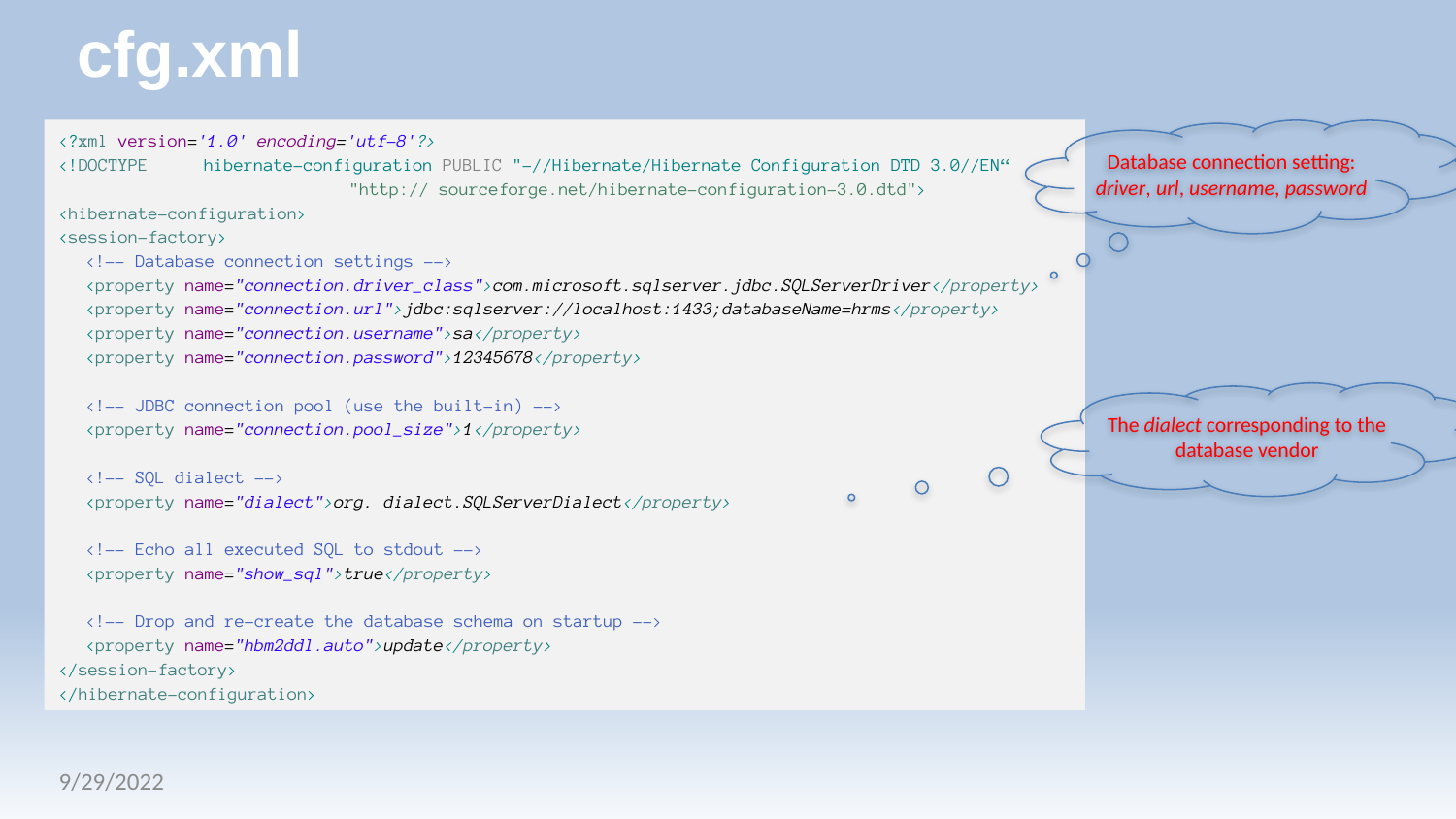

# cfg.xml
<?xml version='1.0' encoding='utf-8'?>
<!DOCTYPE 	hibernate-configuration PUBLIC "-//Hibernate/Hibernate Configuration DTD 3.0//EN“
		"http:// sourceforge.net/hibernate-configuration-3.0.dtd">
<hibernate-configuration>
<session-factory>
<!-- Database connection settings -->
<property name="connection.driver_class">com.microsoft.sqlserver.jdbc.SQLServerDriver</property>
<property name="connection.url">jdbc:sqlserver://localhost:1433;databaseName=hrms</property>
<property name="connection.username">sa</property>
<property name="connection.password">12345678</property>

<!-- JDBC connection pool (use the built-in) -->
<property name="connection.pool_size">1</property>

<!-- SQL dialect -->
<property name="dialect">org. dialect.SQLServerDialect</property>

<!-- Echo all executed SQL to stdout -->
<property name="show_sql">true</property>

<!-- Drop and re-create the database schema on startup -->
<property name="hbm2ddl.auto">update</property>
</session-factory>
</hibernate-configuration>
Database connection setting: driver, url, username, password
The dialect corresponding to the database vendor
9/29/2022
28